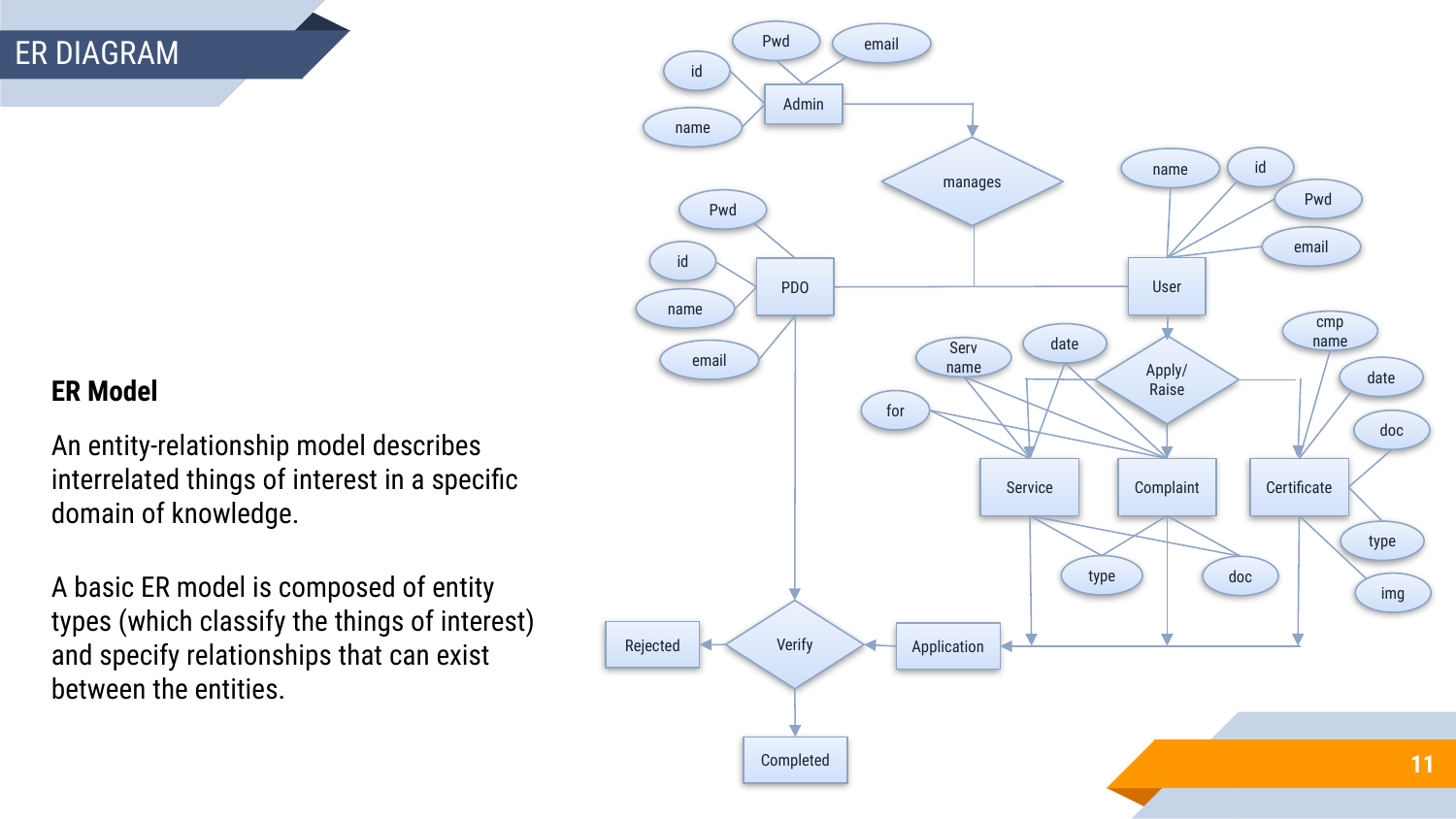

Pwd
email
ER DIAGRAM
id
Admin
name
manages
id
name
Pwd
Pwd
email
id
User
PDO
name
cmp
name
date
Apply/Raise
Serv
name
email
date
ER Model
An entity-relationship model describes interrelated things of interest in a specific domain of knowledge.
A basic ER model is composed of entity types (which classify the things of interest) and specify relationships that can exist between the entities.
for
doc
Service
Complaint
Certificate
type
type
doc
img
Verify
Rejected
Application
Completed
11